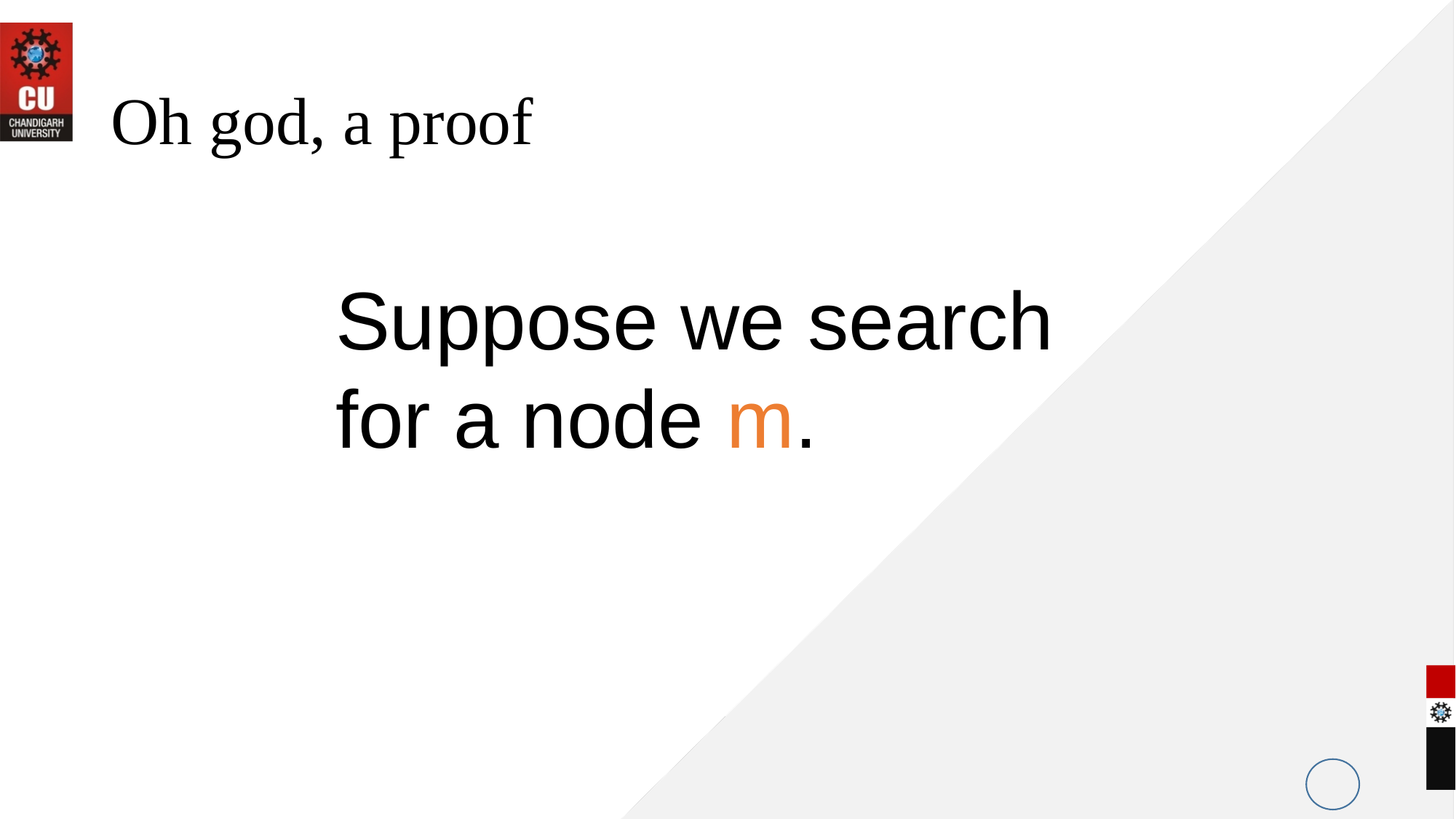

# Oh god, a proof
Suppose we search
for a node m.